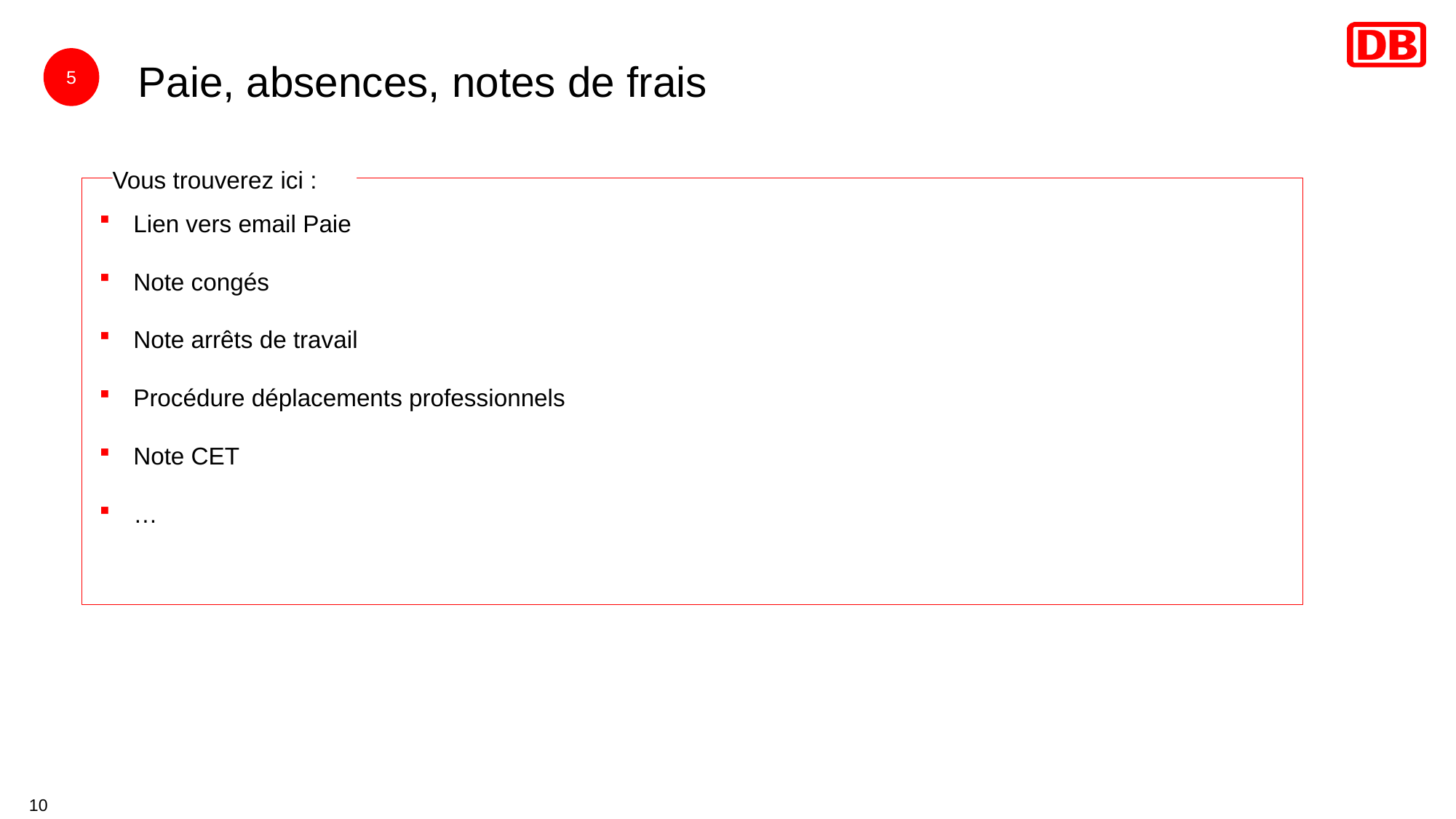

# Paie, absences, notes de frais
5
Vous trouverez ici :

Lien vers email Paie

Note congés

Note arrêts de travail

Procédure déplacements professionnels

Note CET

…

Une personne en charge du contrôle de gestion social (collecte, analyse, synthèse des informations et data sociales)
Chargé d’optimiser la politique RH et les coûts financiers
Permet l’analyse des données du personnel et la production d’indicateurs

10